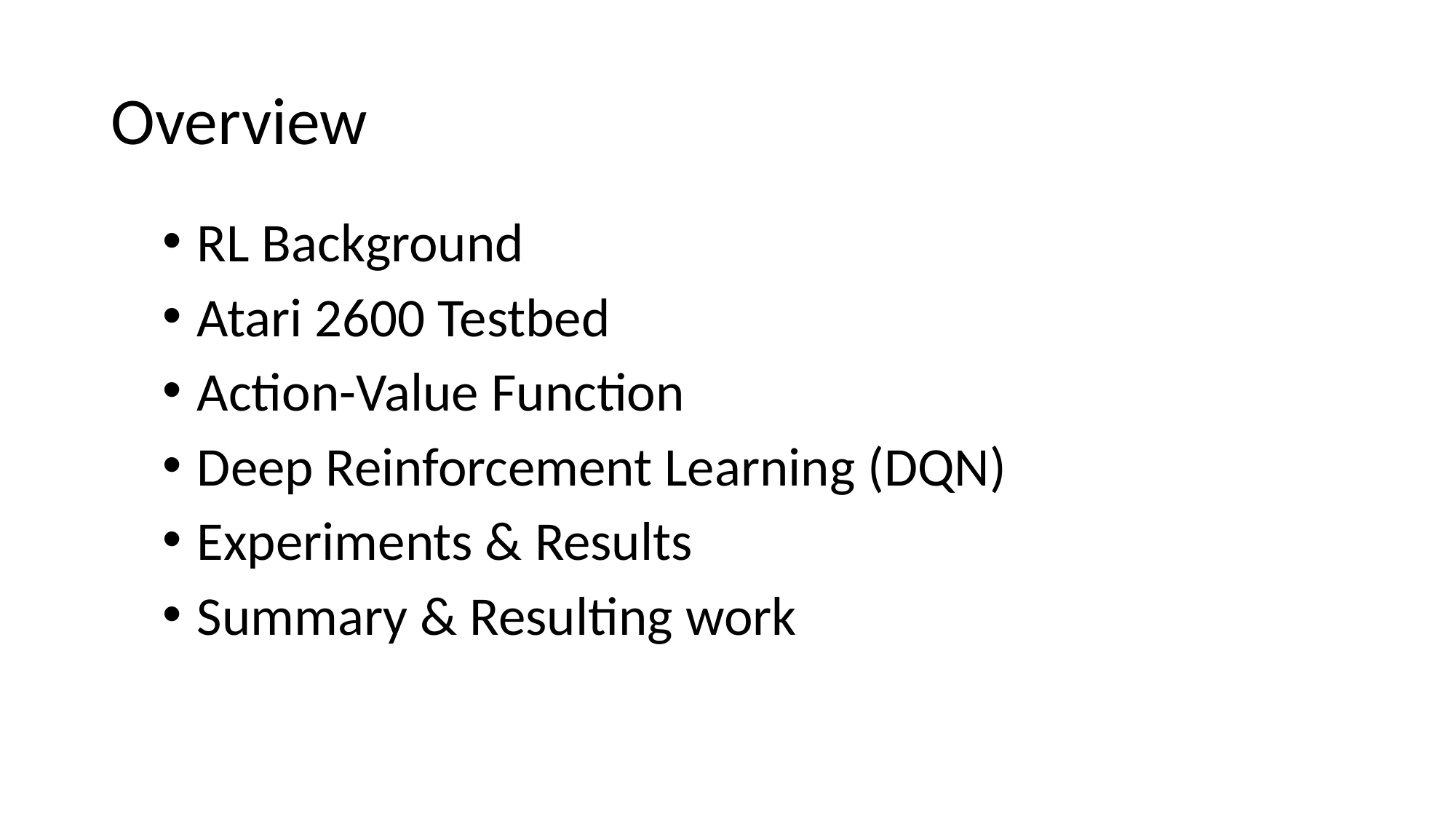

# Overview
RL Background
Atari 2600 Testbed
Action-Value Function
Deep Reinforcement Learning (DQN)
Experiments & Results
Summary & Resulting work